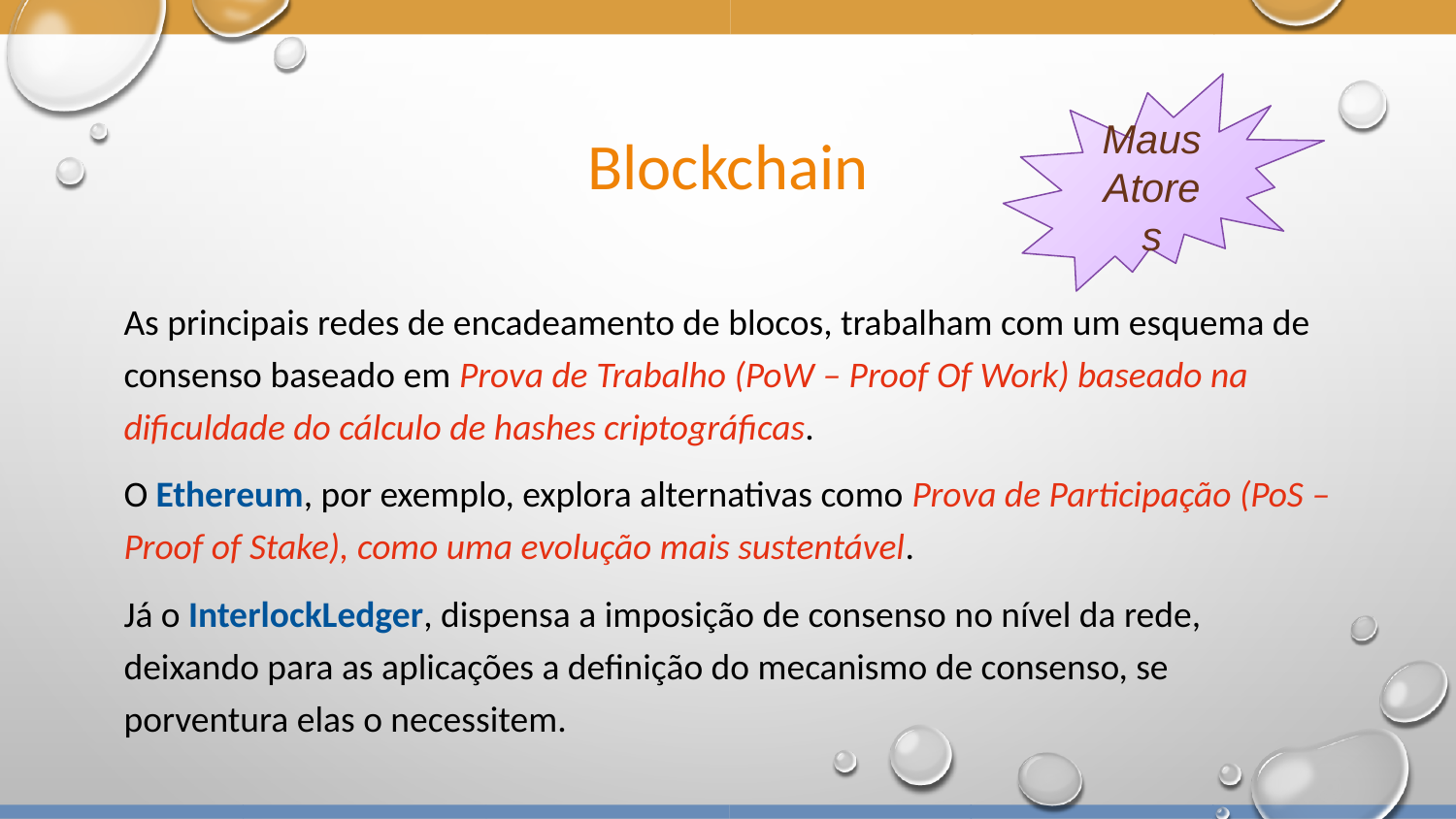

# Blockchain
Maus Atores
As principais redes de encadeamento de blocos, trabalham com um esquema de consenso baseado em Prova de Trabalho (PoW – Proof Of Work) baseado na dificuldade do cálculo de hashes criptográficas.
O Ethereum, por exemplo, explora alternativas como Prova de Participação (PoS – Proof of Stake), como uma evolução mais sustentável.
Já o InterlockLedger, dispensa a imposição de consenso no nível da rede, deixando para as aplicações a definição do mecanismo de consenso, se porventura elas o necessitem.